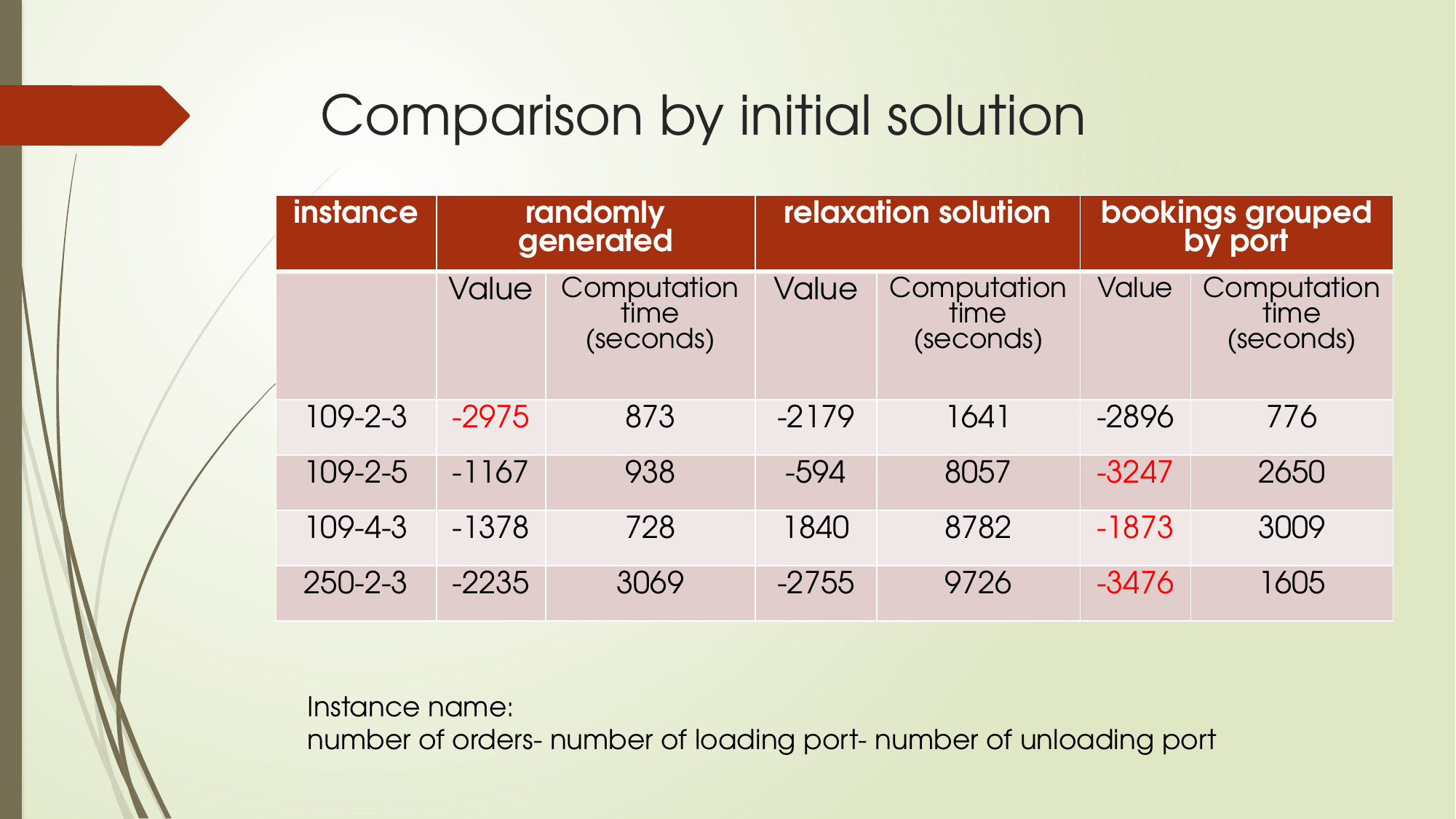

# Comparison by initial solution
| instance | randomly generated |  | relaxation solution |  | bookings grouped by port |  |
| --- | --- | --- | --- | --- | --- | --- |
|  | Value | Computation time (seconds) | Value | Computation time (seconds) | Value | Computation time (seconds) |
| 109-2-3 | -2975 | 873 | -2179 | 1641 | -2896 | 776 |
| 109-2-5 | -1167 | 938 | -594 | 8057 | -3247 | 2650 |
| 109-4-3 | -1378 | 728 | 1840 | 8782 | -1873 | 3009 |
| 250-2-3 | -2235 | 3069 | -2755 | 9726 | -3476 | 1605 |
Instance name:
number of orders- number of loading port- number of unloading port